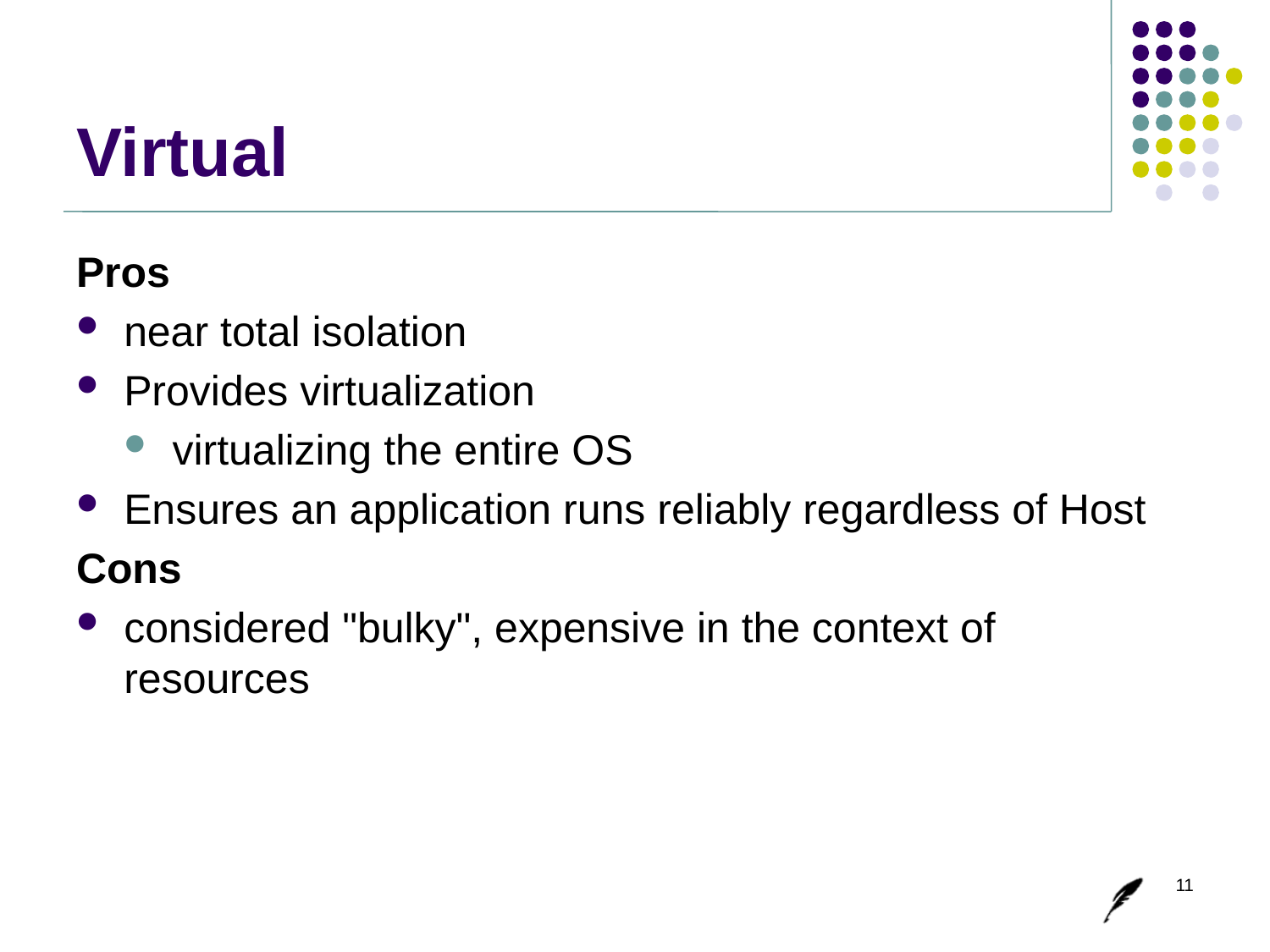

# Virtual
Pros
near total isolation
Provides virtualization
virtualizing the entire OS
Ensures an application runs reliably regardless of Host
Cons
considered "bulky", expensive in the context of resources

11